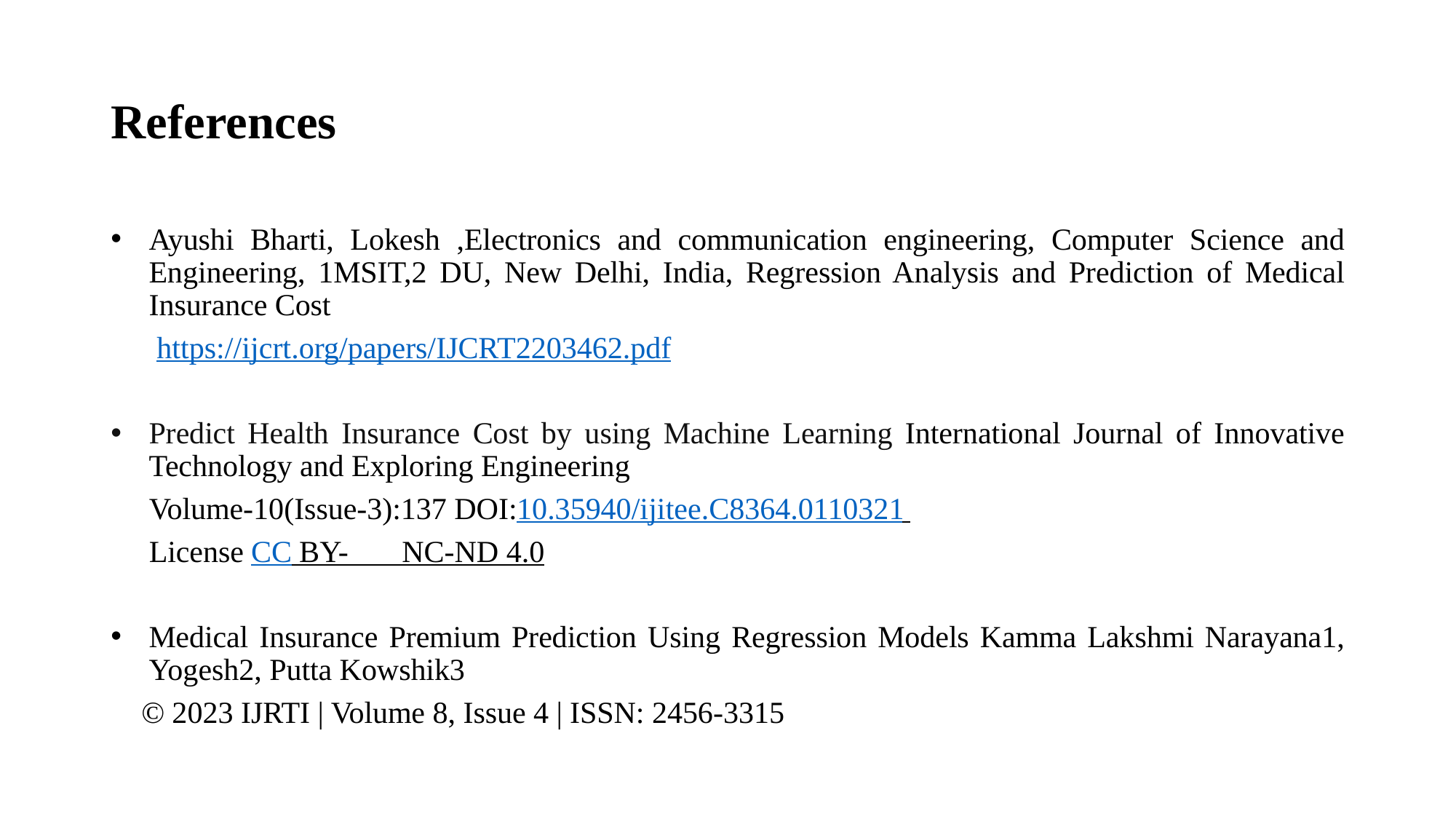

# References
Ayushi Bharti, Lokesh ,Electronics and communication engineering, Computer Science and Engineering, 1MSIT,2 DU, New Delhi, India, Regression Analysis and Prediction of Medical Insurance Cost
      https://ijcrt.org/papers/IJCRT2203462.pdf

Predict Health Insurance Cost by using Machine Learning International Journal of Innovative Technology and Exploring Engineering
     Volume-10(Issue-3):137 DOI:10.35940/ijitee.C8364.0110321
     License CC BY-       NC-ND 4.0

Medical Insurance Premium Prediction Using Regression Models Kamma Lakshmi Narayana1, Yogesh2, Putta Kowshik3
    © 2023 IJRTI | Volume 8, Issue 4 | ISSN: 2456-3315